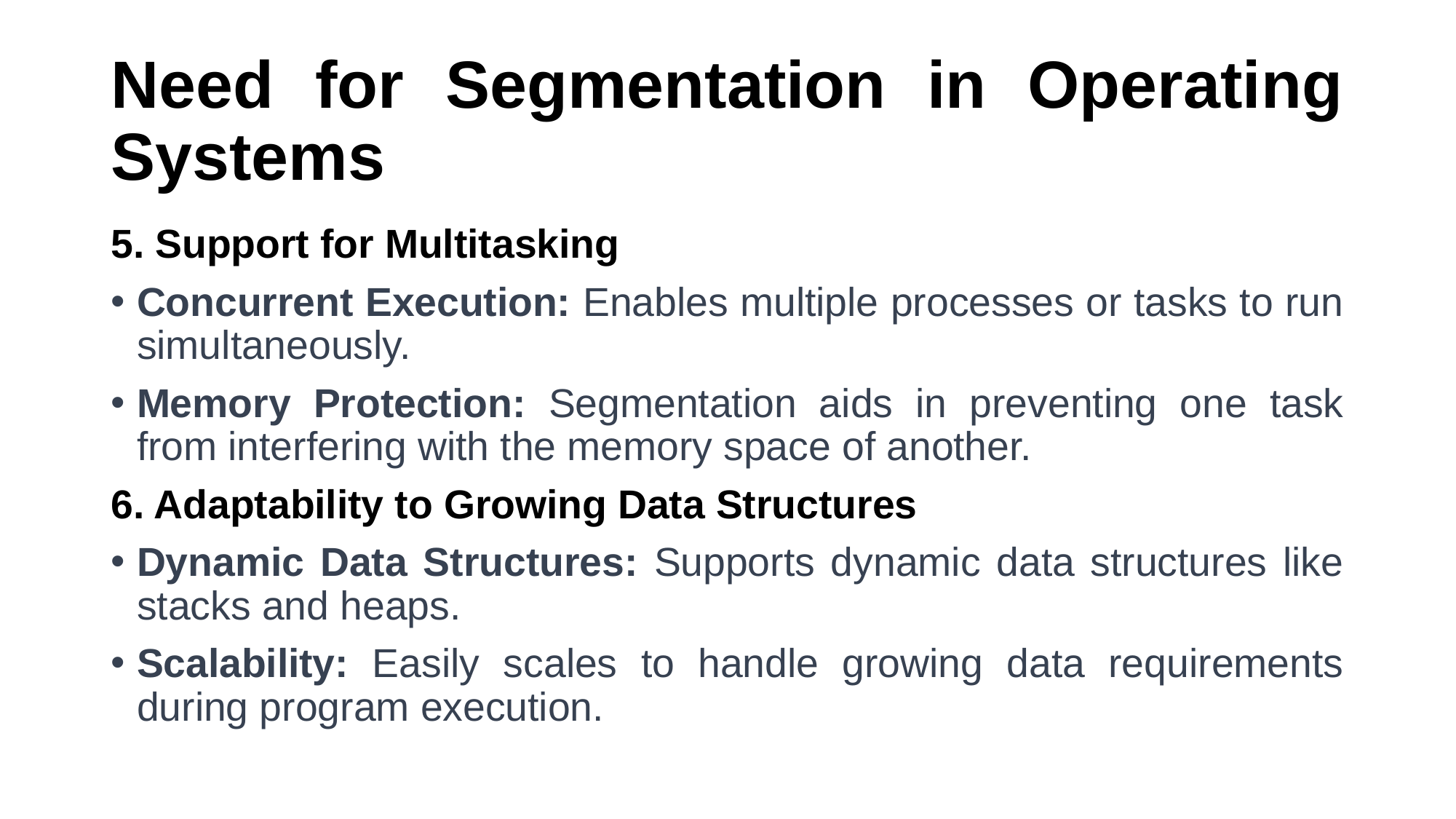

# Need for Segmentation in Operating Systems
5. Support for Multitasking
Concurrent Execution: Enables multiple processes or tasks to run simultaneously.
Memory Protection: Segmentation aids in preventing one task from interfering with the memory space of another.
6. Adaptability to Growing Data Structures
Dynamic Data Structures: Supports dynamic data structures like stacks and heaps.
Scalability: Easily scales to handle growing data requirements during program execution.